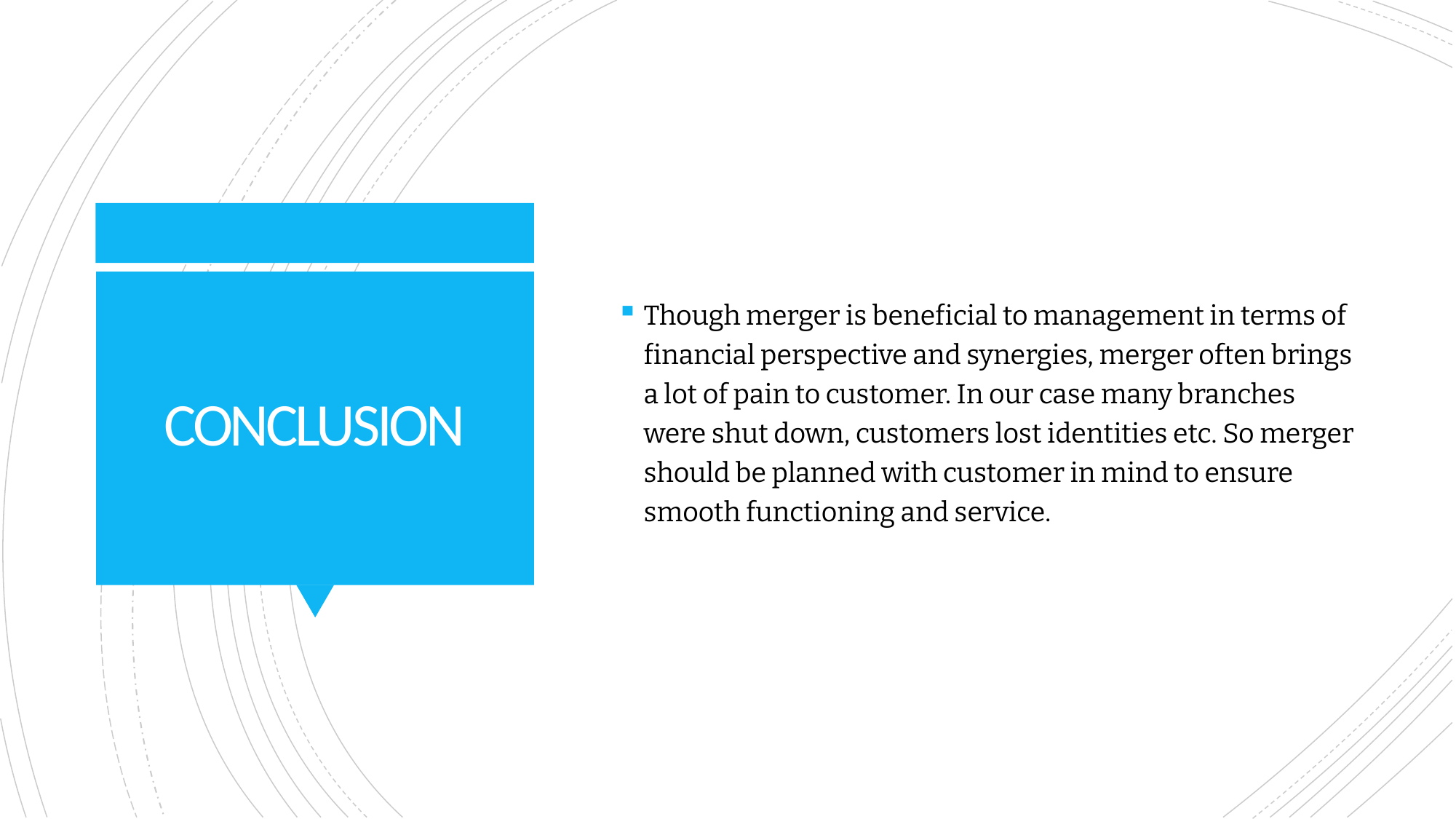

Though merger is beneficial to management in terms of financial perspective and synergies, merger often brings a lot of pain to customer. In our case many branches were shut down, customers lost identities etc. So merger should be planned with customer in mind to ensure smooth functioning and service.
# CONCLUSION